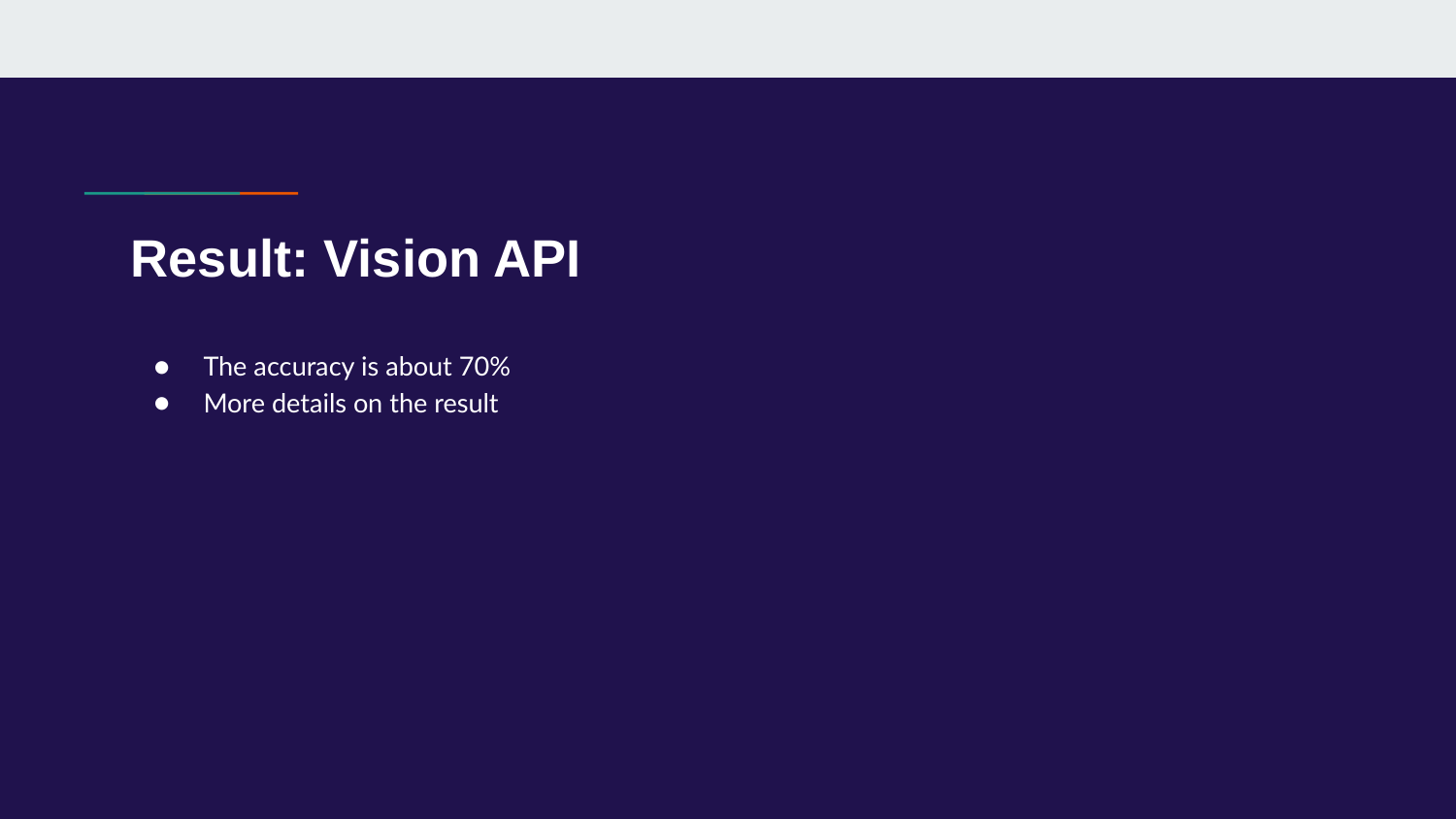

# Result: Vision API
The accuracy is about 70%
More details on the result